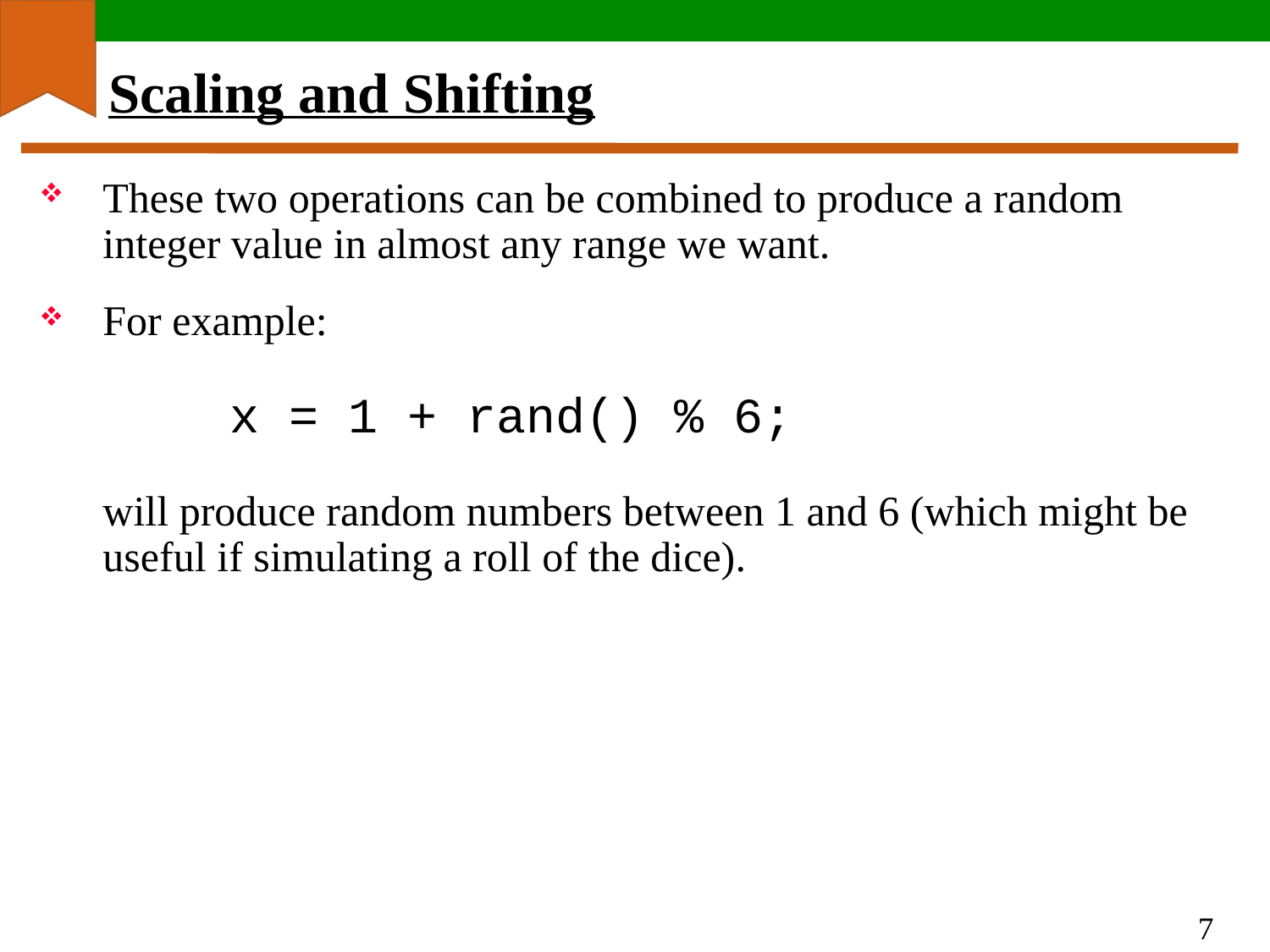

# Scaling and Shifting
These two operations can be combined to produce a random integer value in almost any range we want.
For example:
	x = 1 + rand() % 6;
will produce random numbers between 1 and 6 (which might be useful if simulating a roll of the dice).

7